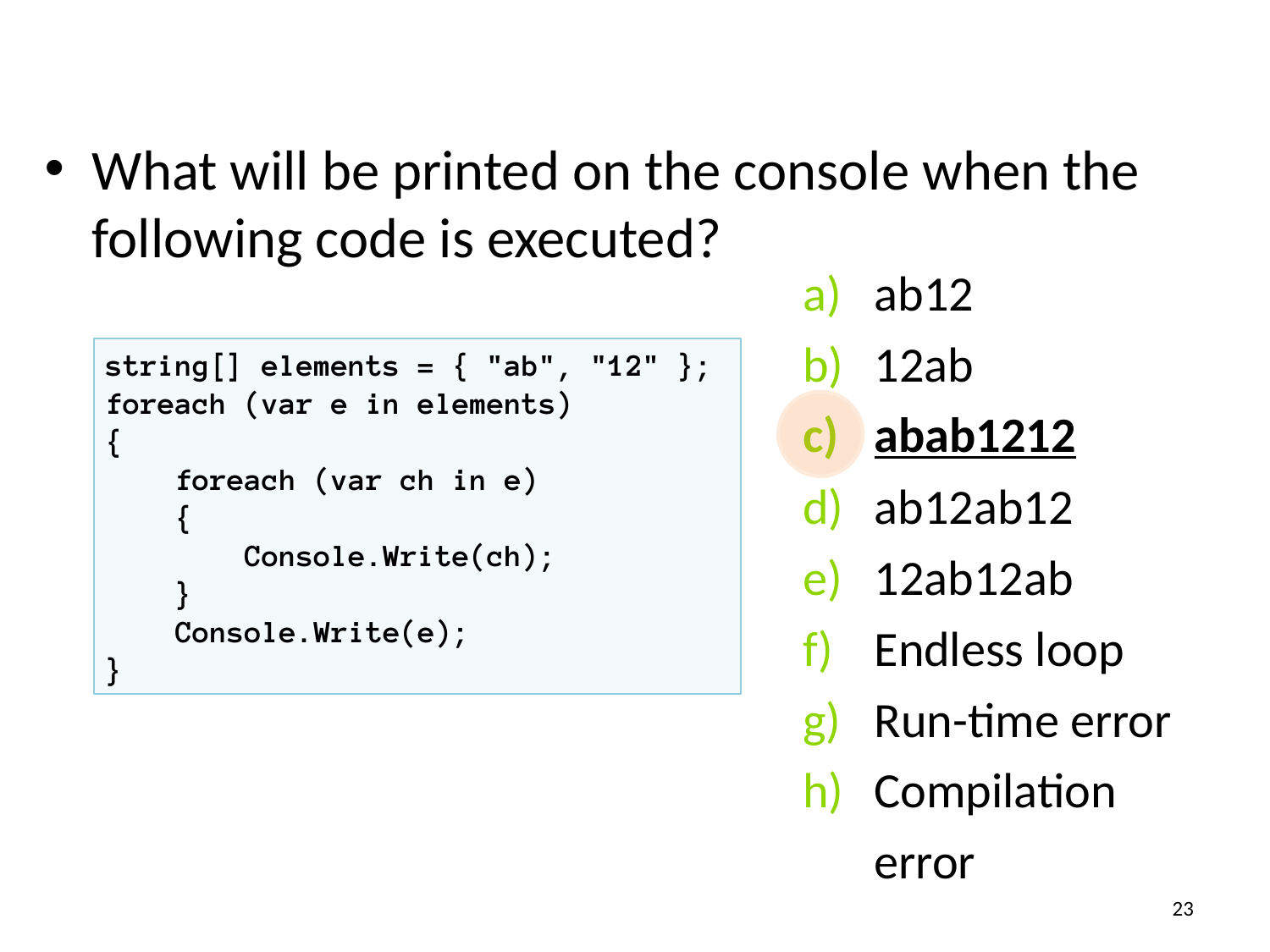

What will be printed on the console when the following code is executed?
ab12
12ab
abab1212
ab12ab12
12ab12ab
Endless loop
Run-time error
Compilation error
string[] elements = { "ab", "12" };
foreach (var e in elements)
{
    foreach (var ch in e)
    {
        Console.Write(ch);
    }
    Console.Write(e);
}

23